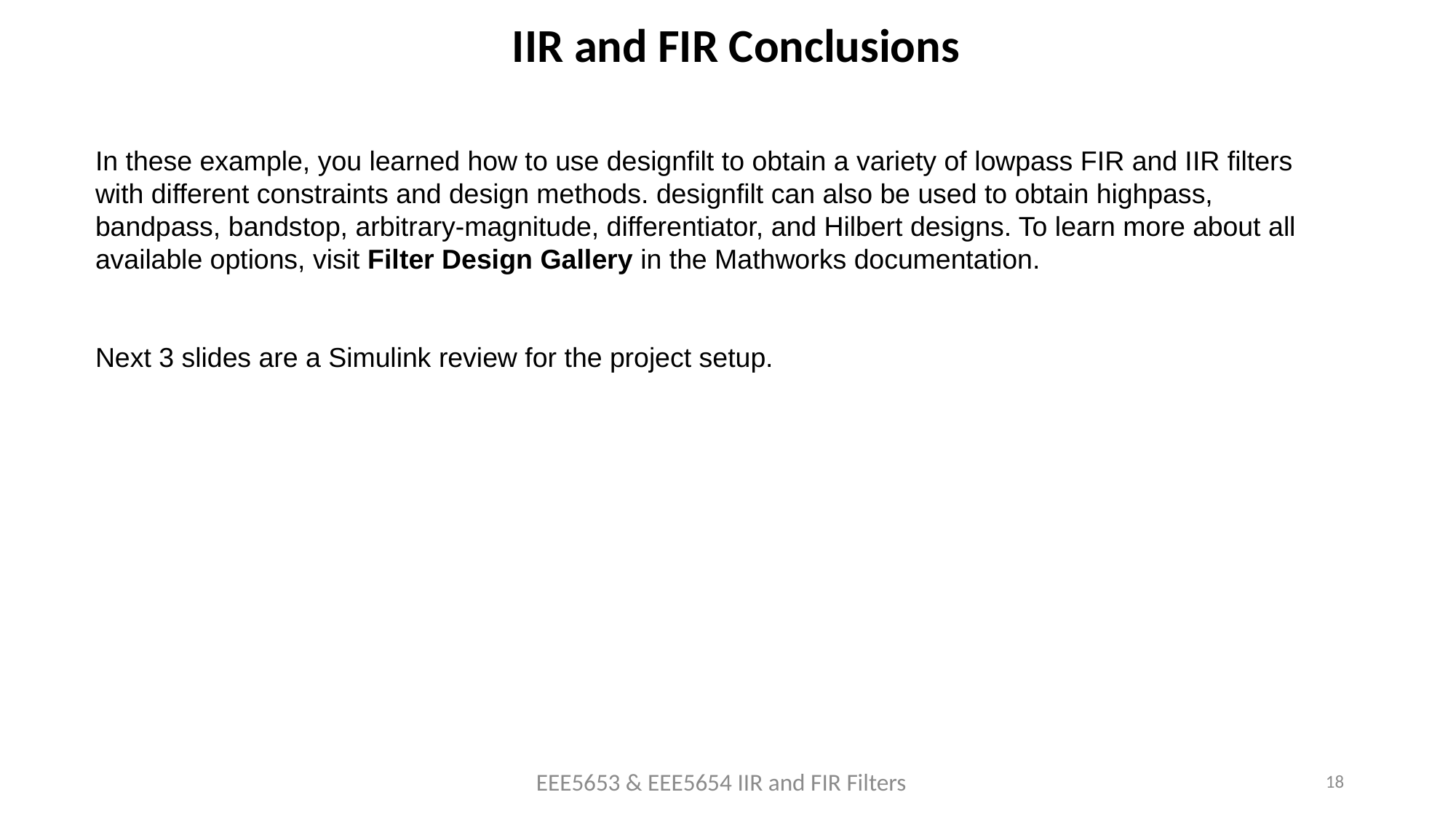

# IIR and FIR Conclusions
In these example, you learned how to use designfilt to obtain a variety of lowpass FIR and IIR filters with different constraints and design methods. designfilt can also be used to obtain highpass, bandpass, bandstop, arbitrary-magnitude, differentiator, and Hilbert designs. To learn more about all available options, visit Filter Design Gallery in the Mathworks documentation.

Next 3 slides are a Simulink review for the project setup.

EEE5653 & EEE5654 IIR and FIR Filters
18